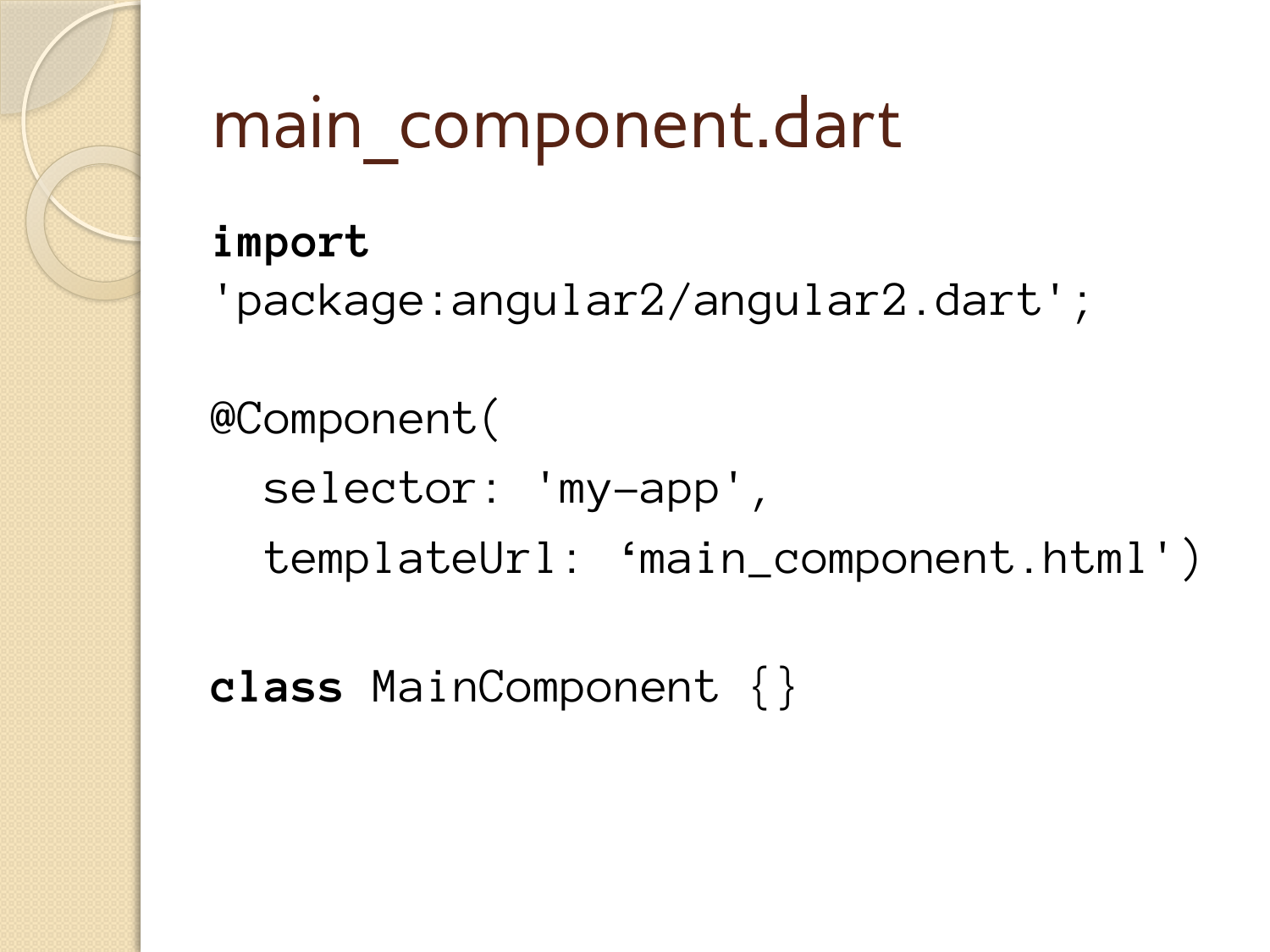

# main_component.dart
import 'package:angular2/angular2.dart';
@Component(
  selector: 'my-app',
  templateUrl: ‘main_component.html')
class MainComponent {}